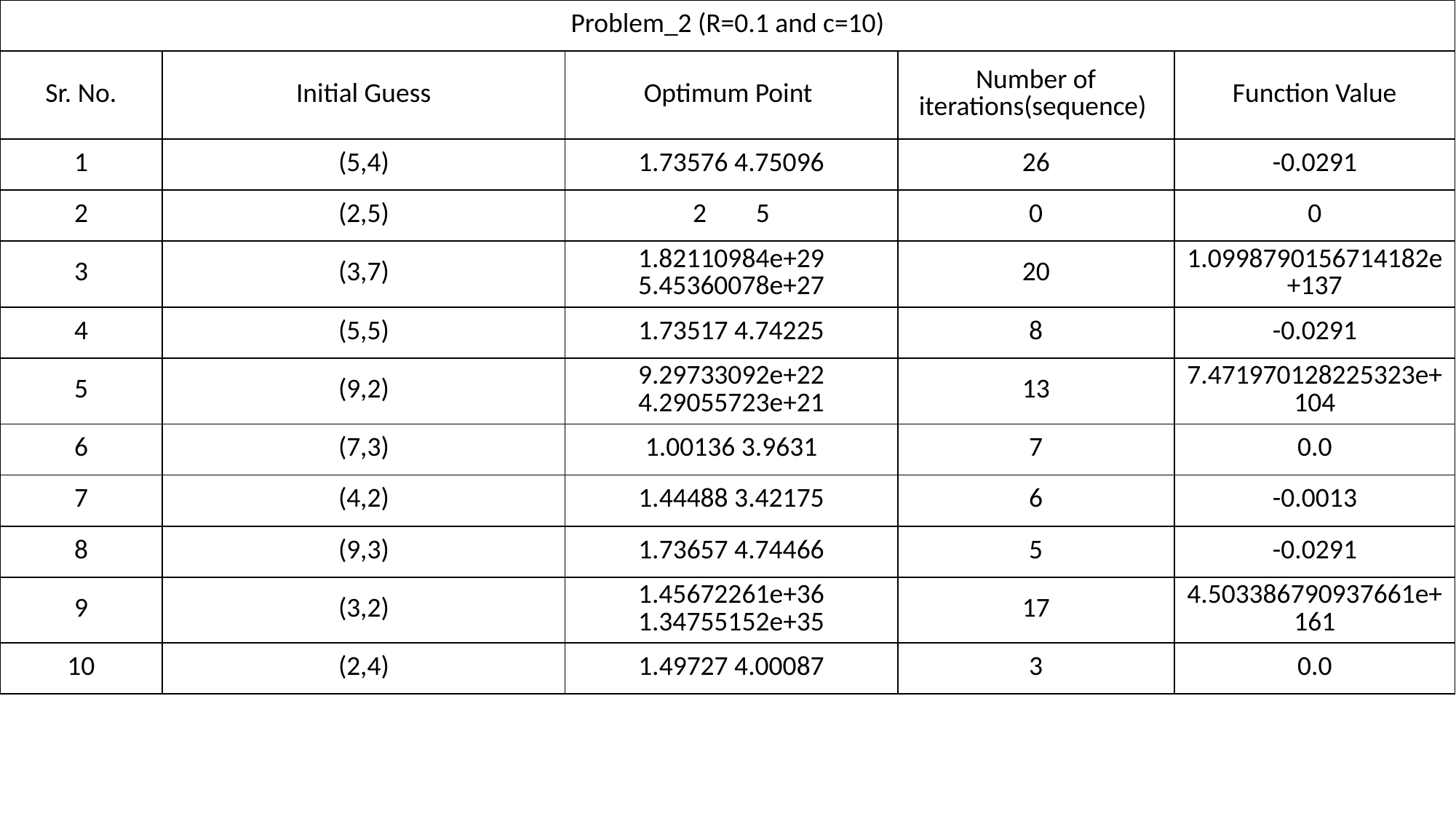

| Problem\_2 (R=0.1 and c=10) |  |  |  |  |
| --- | --- | --- | --- | --- |
| Sr. No. | Initial Guess | Optimum Point | Number of iterations(sequence) | Function Value |
| 1 | (5,4) | 1.73576 4.75096 | 26 | -0.0291 |
| 2 | (2,5) | 2 5 | 0 | 0 |
| 3 | (3,7) | 1.82110984e+29 5.45360078e+27 | 20 | 1.0998790156714182e+137 |
| 4 | (5,5) | 1.73517 4.74225 | 8 | -0.0291 |
| 5 | (9,2) | 9.29733092e+22 4.29055723e+21 | 13 | 7.471970128225323e+104 |
| 6 | (7,3) | 1.00136 3.9631 | 7 | 0.0 |
| 7 | (4,2) | 1.44488 3.42175 | 6 | -0.0013 |
| 8 | (9,3) | 1.73657 4.74466 | 5 | -0.0291 |
| 9 | (3,2) | 1.45672261e+36 1.34755152e+35 | 17 | 4.503386790937661e+161 |
| 10 | (2,4) | 1.49727 4.00087 | 3 | 0.0 |